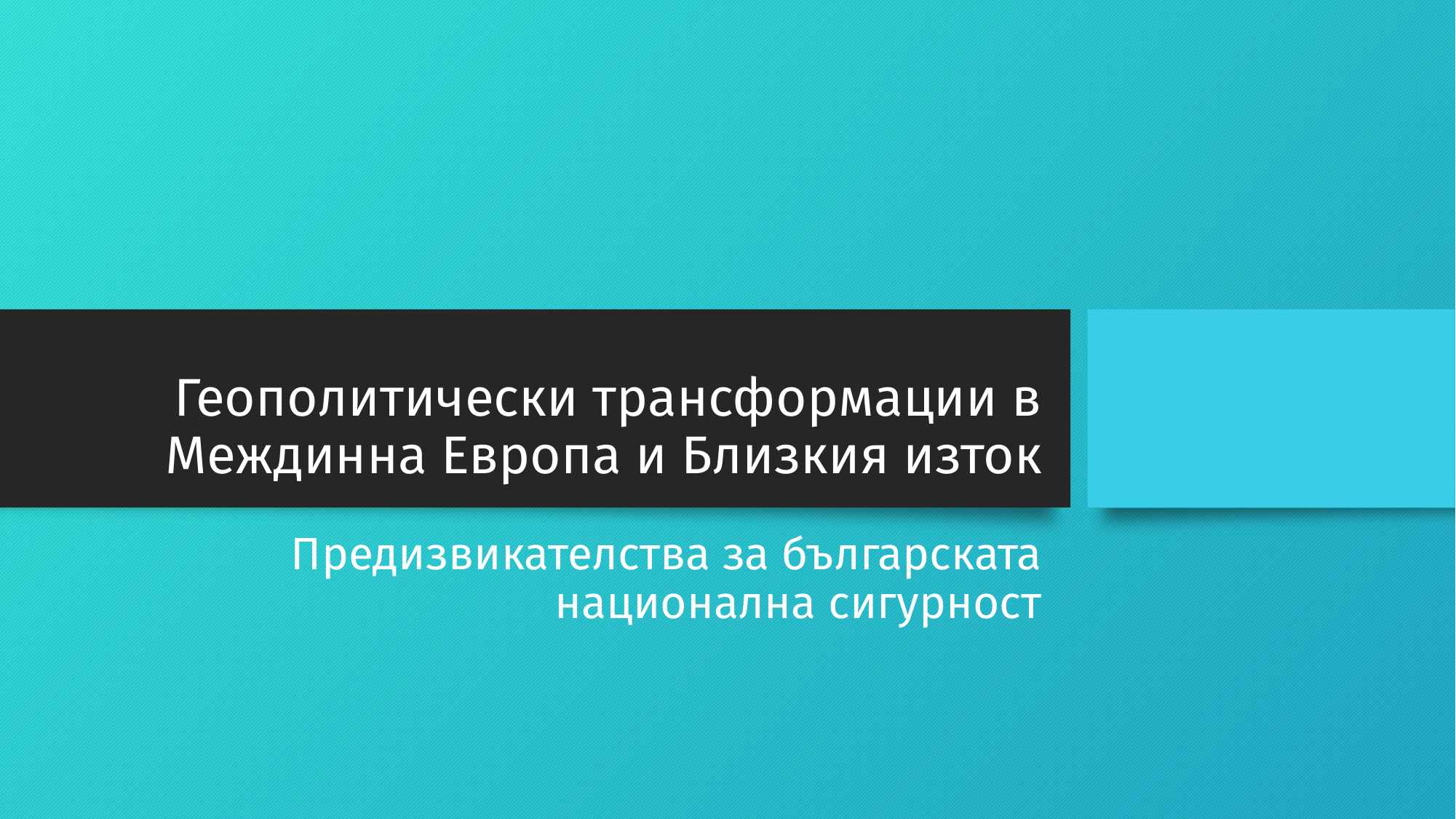

# Геополитически трансформации в Междинна Европа и Близкия изток
Предизвикателства за българската национална сигурност